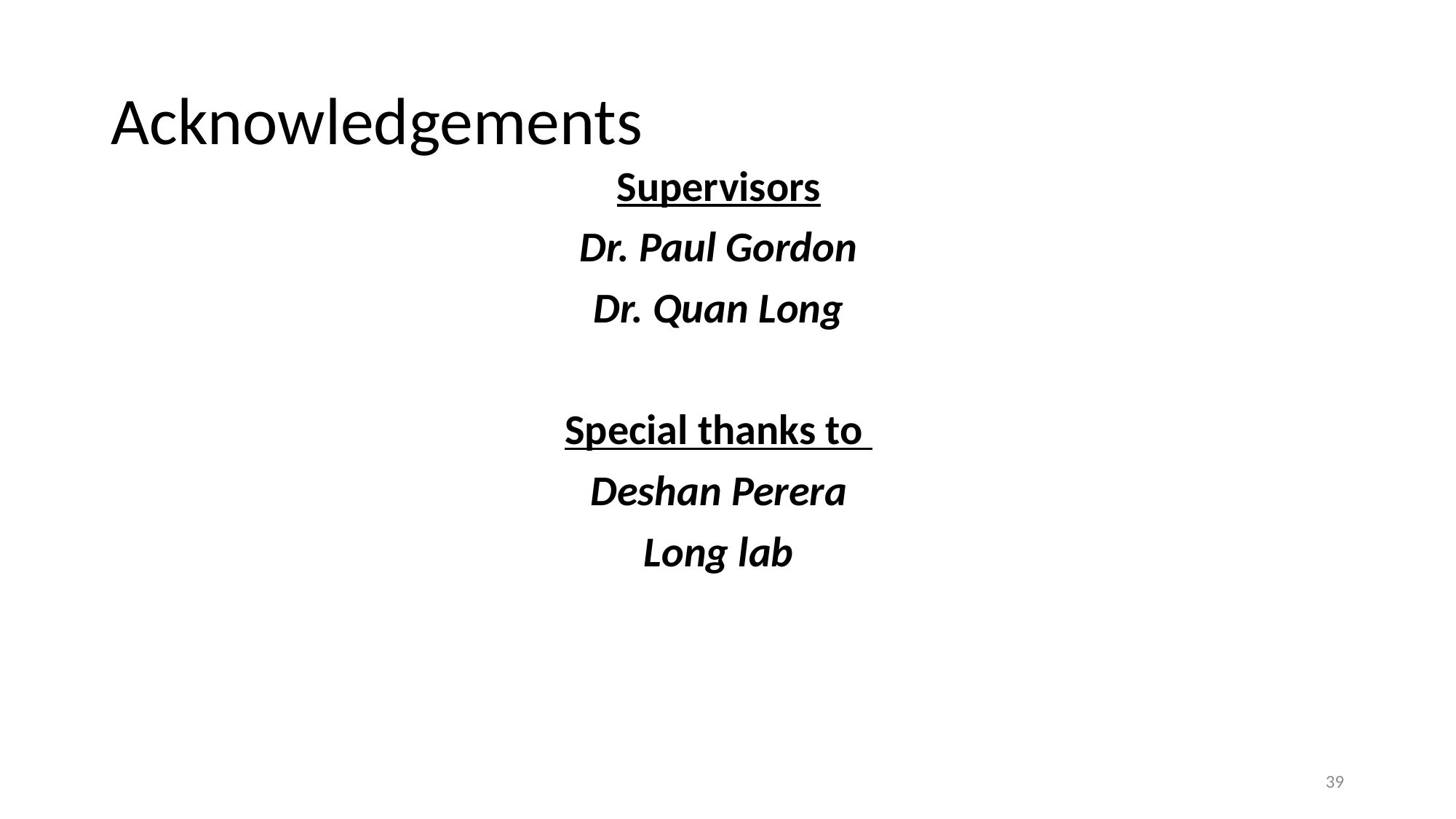

# Acknowledgements
Supervisors
Dr. Paul Gordon
Dr. Quan Long

Special thanks to
Deshan Perera
Long lab

39